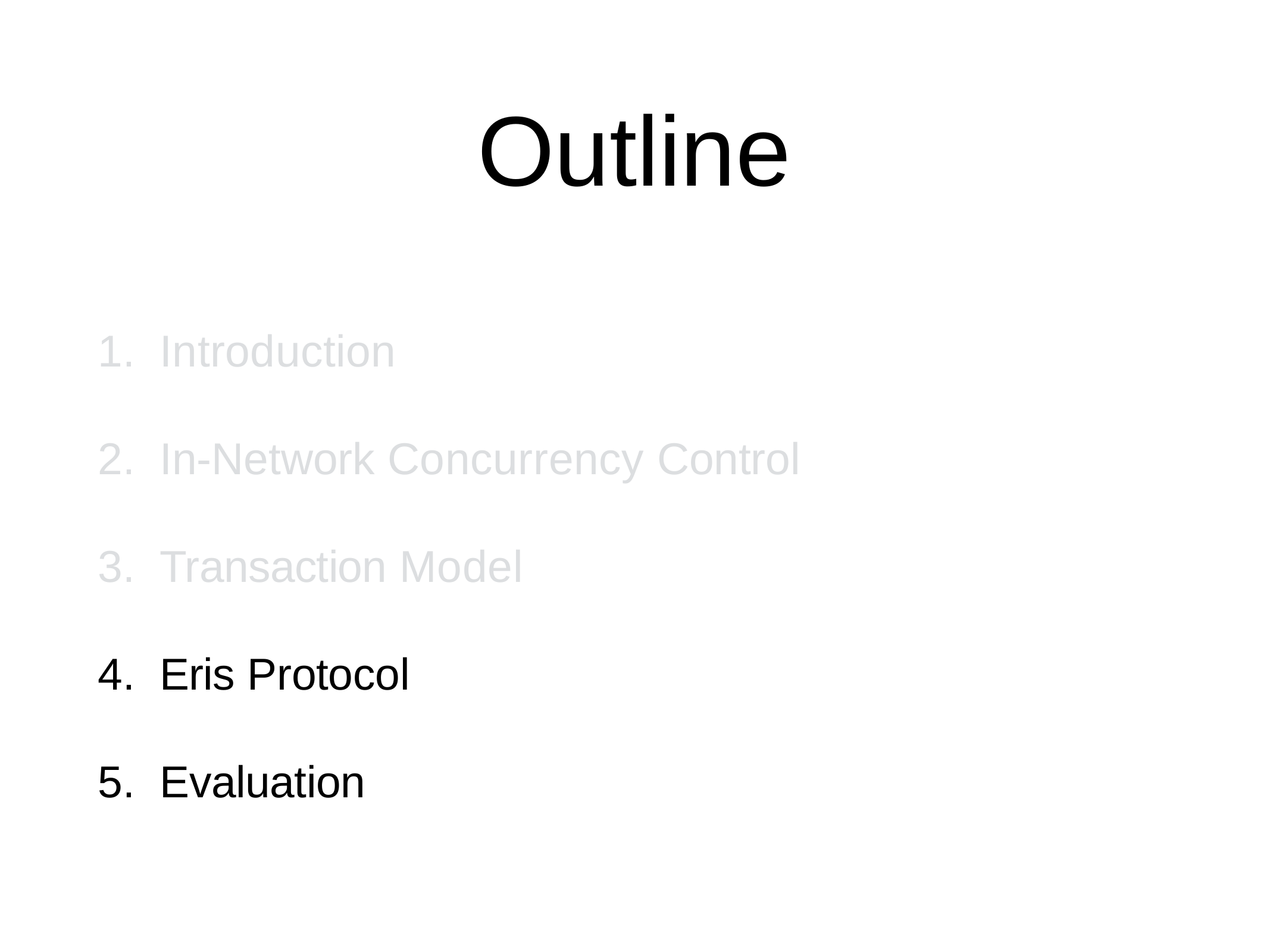

# Outline
Introduction

In-Network Concurrency Control

Transaction Model

Eris Protocol

Evaluation